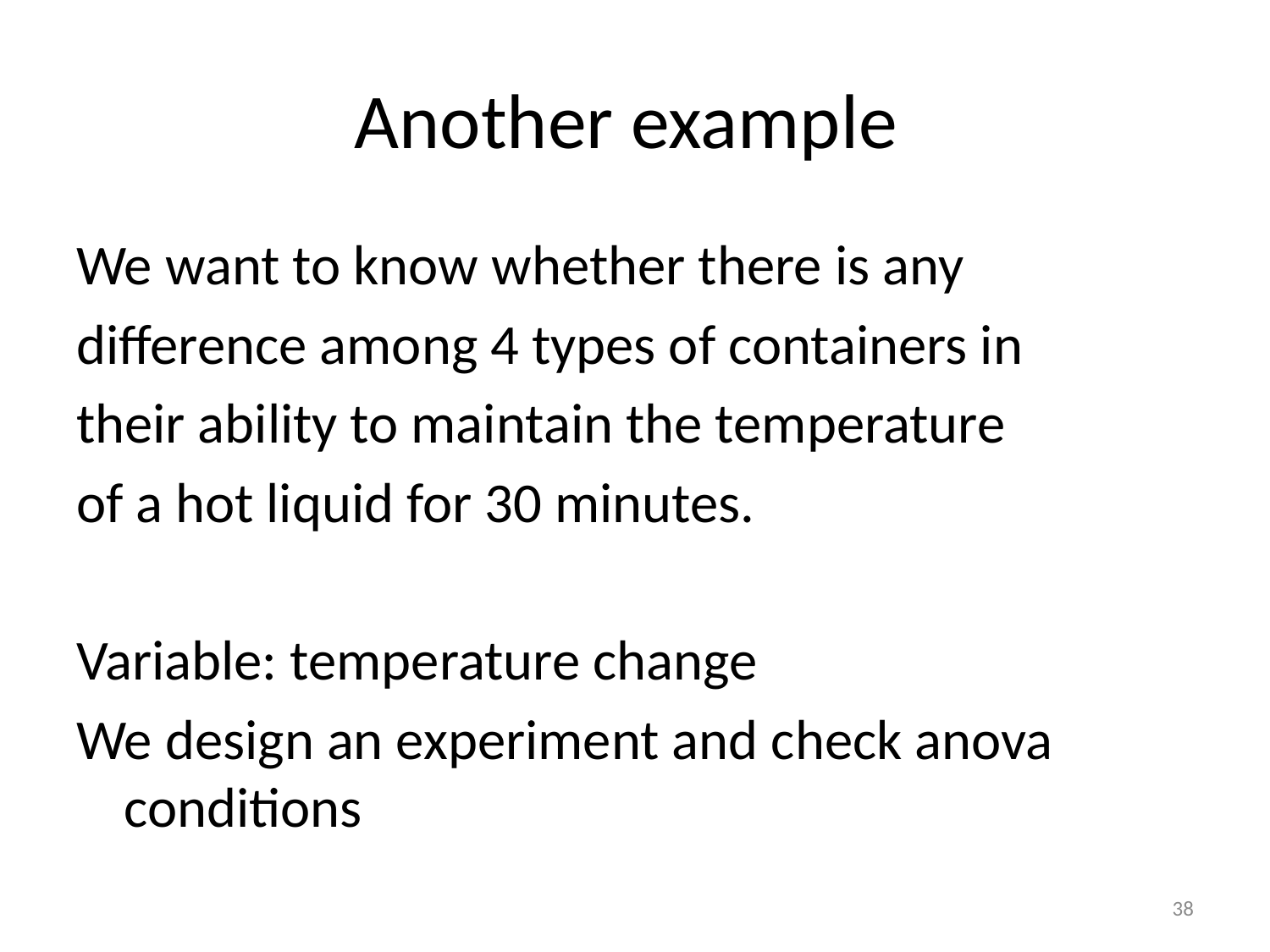

# Another example
We want to know whether there is any
difference among 4 types of containers in
their ability to maintain the temperature
of a hot liquid for 30 minutes.

Variable: temperature change
We design an experiment and check anova conditions

38